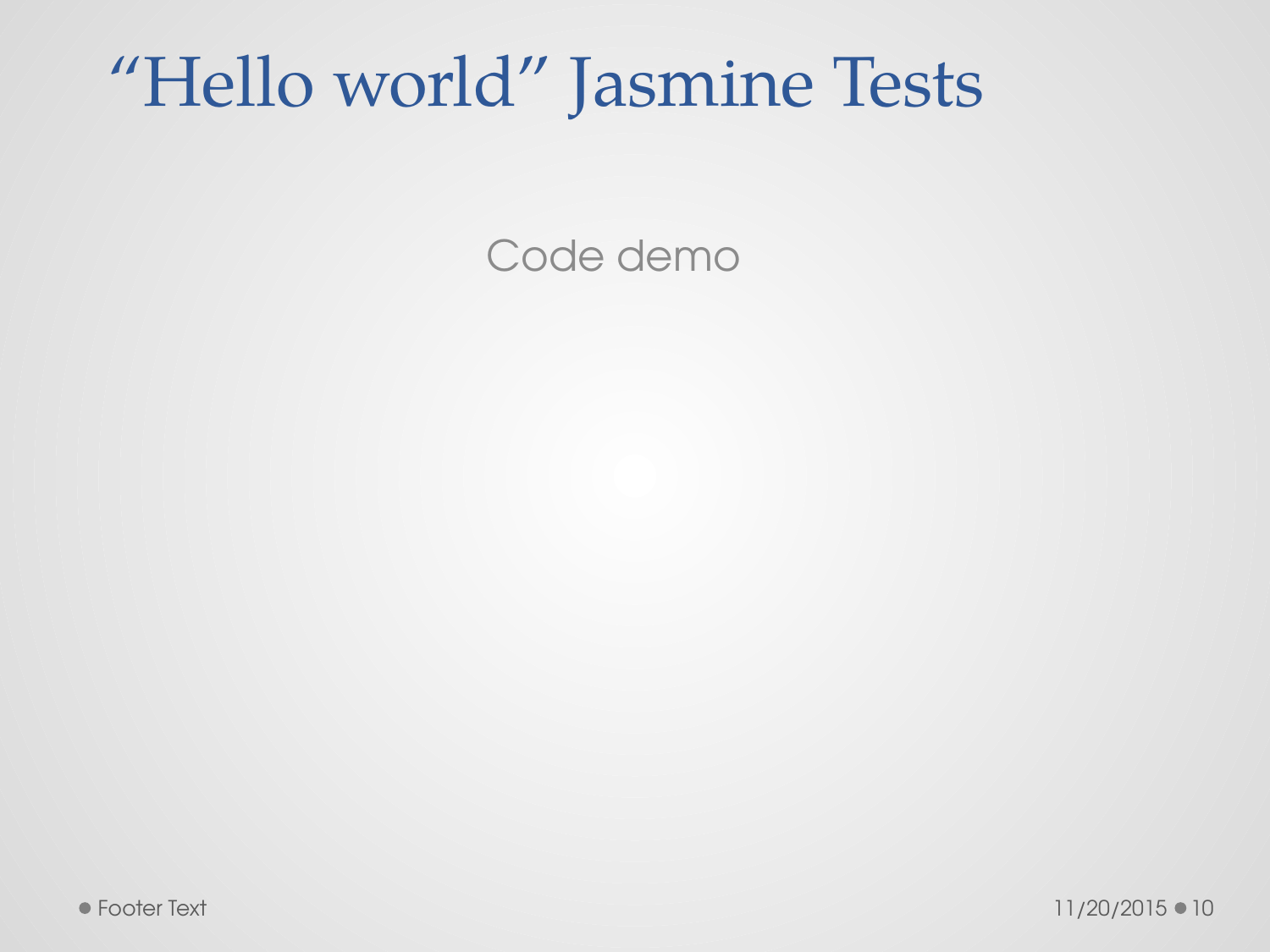

# “Hello world” Jasmine Tests
Code demo
Footer Text
11/20/2015
10